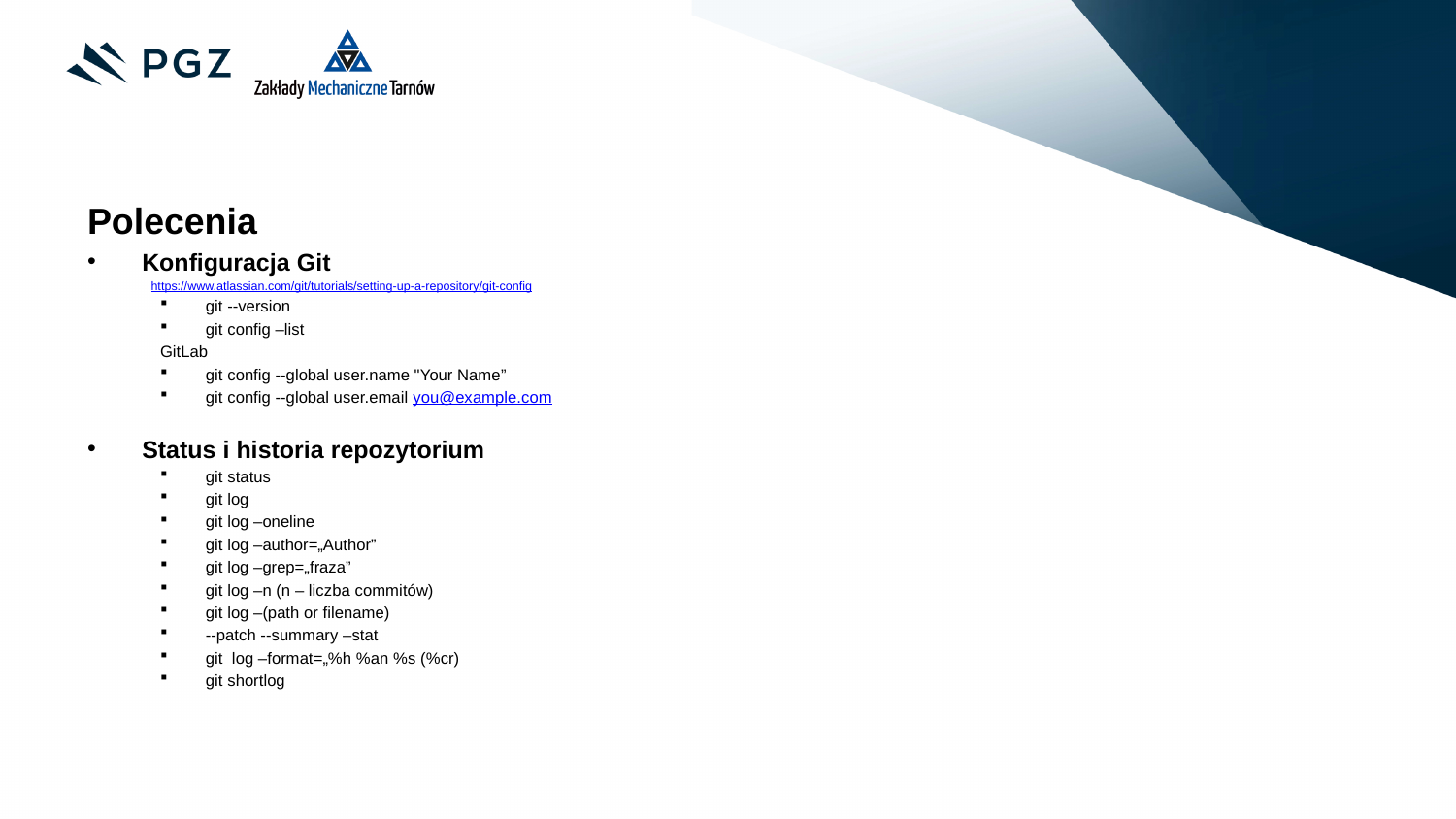

Polecenia
Konfiguracja Git
https://www.atlassian.com/git/tutorials/setting-up-a-repository/git-config
git --version
git config –list
GitLab
git config --global user.name "Your Name”
git config --global user.email you@example.com

Status i historia repozytorium
git status
git log
git log –oneline
git log –author=„Author”
git log –grep=„fraza”
git log –n (n – liczba commitów)
git log –(path or filename)
--patch --summary –stat
git  log –format=„%h %an %s (%cr)
git shortlog